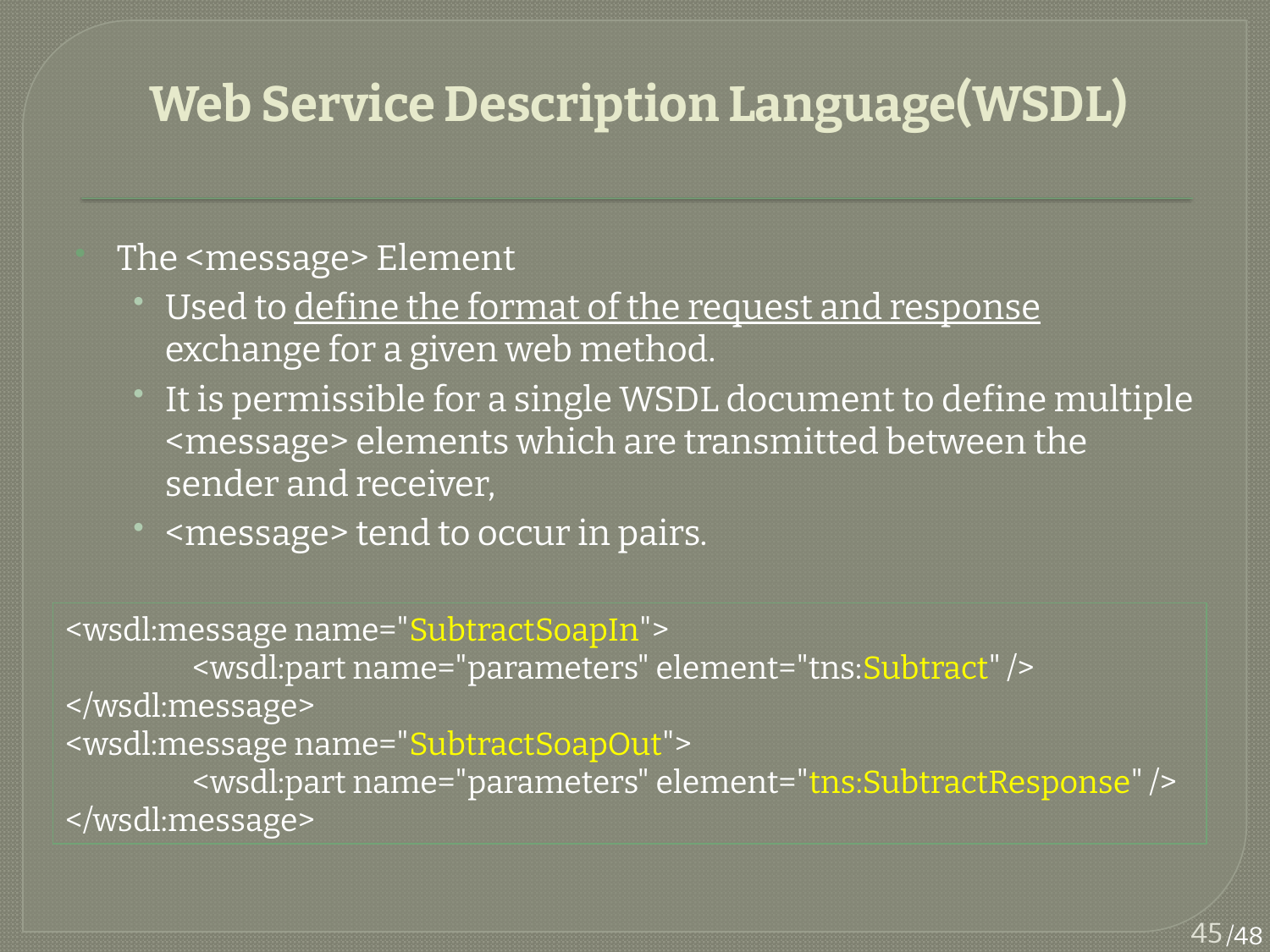

# Web Service Description Language(WSDL)
The <message> Element
Used to define the format of the request and response exchange for a given web method.
It is permissible for a single WSDL document to define multiple <message> elements which are transmitted between the sender and receiver,
<message> tend to occur in pairs.

<wsdl:message name="SubtractSoapIn">
	<wsdl:part name="parameters" element="tns:Subtract" />
</wsdl:message>
<wsdl:message name="SubtractSoapOut">
	<wsdl:part name="parameters" element="tns:SubtractResponse" />
</wsdl:message>
45